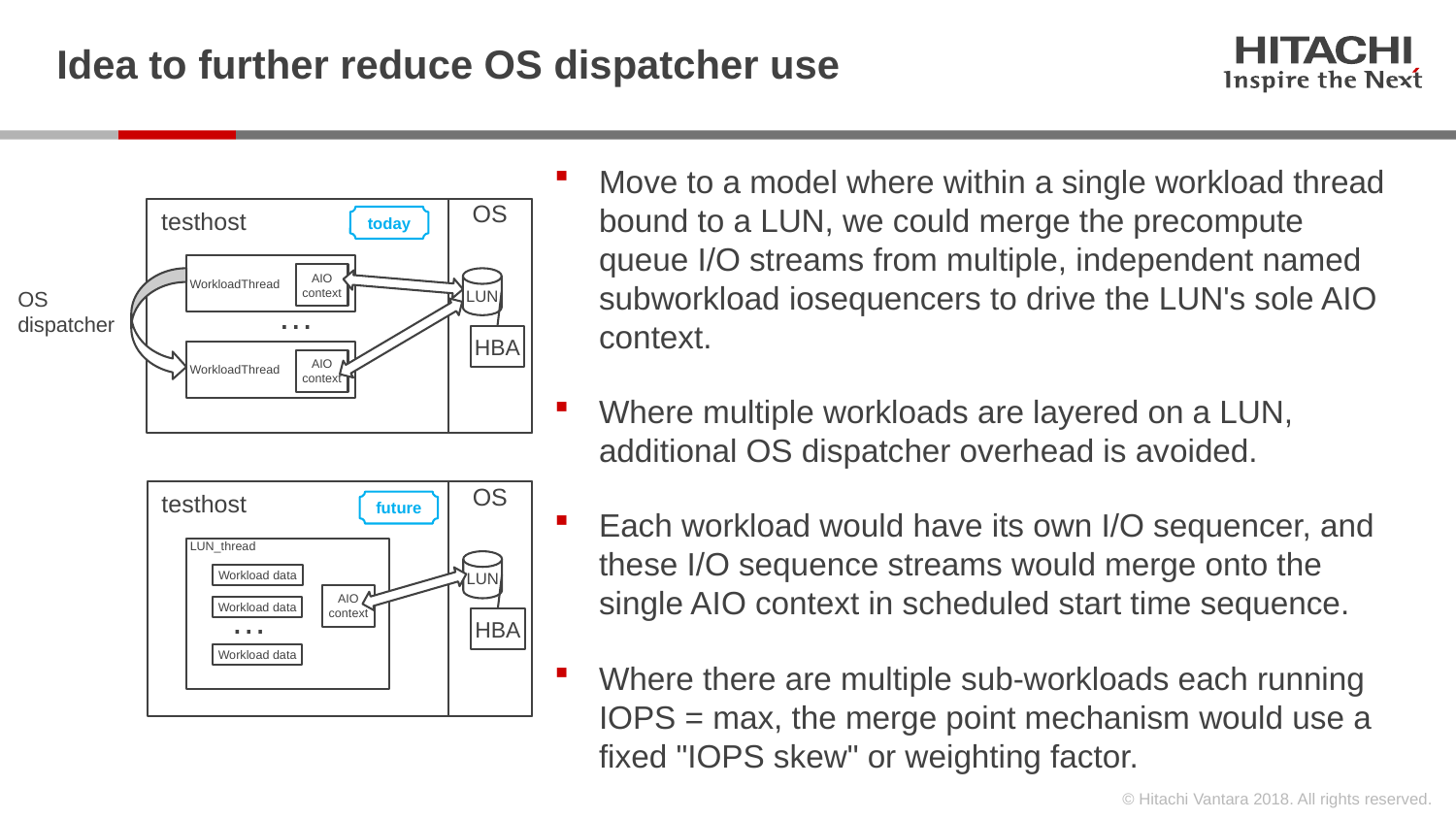

# Idea to further reduce OS dispatcher use
Move to a model where within a single workload thread bound to a LUN, we could merge the precompute queue I/O streams from multiple, independent named subworkload iosequencers to drive the LUN's sole AIO context.
Where multiple workloads are layered on a LUN, additional OS dispatcher overhead is avoided.
Each workload would have its own I/O sequencer, and these I/O sequence streams would merge onto the single AIO context in scheduled start time sequence.
Where there are multiple sub-workloads each running IOPS = max, the merge point mechanism would use a fixed "IOPS skew" or weighting factor.
testhost
OS
today
 WorkloadThread
AIO context

LUN

OS dispatcher
…
HBA

 WorkloadThread
AIO context
testhost
OS
future
 LUN_thread
LUN
Workload data

AIO context
…
Workload data
HBA
Workload data